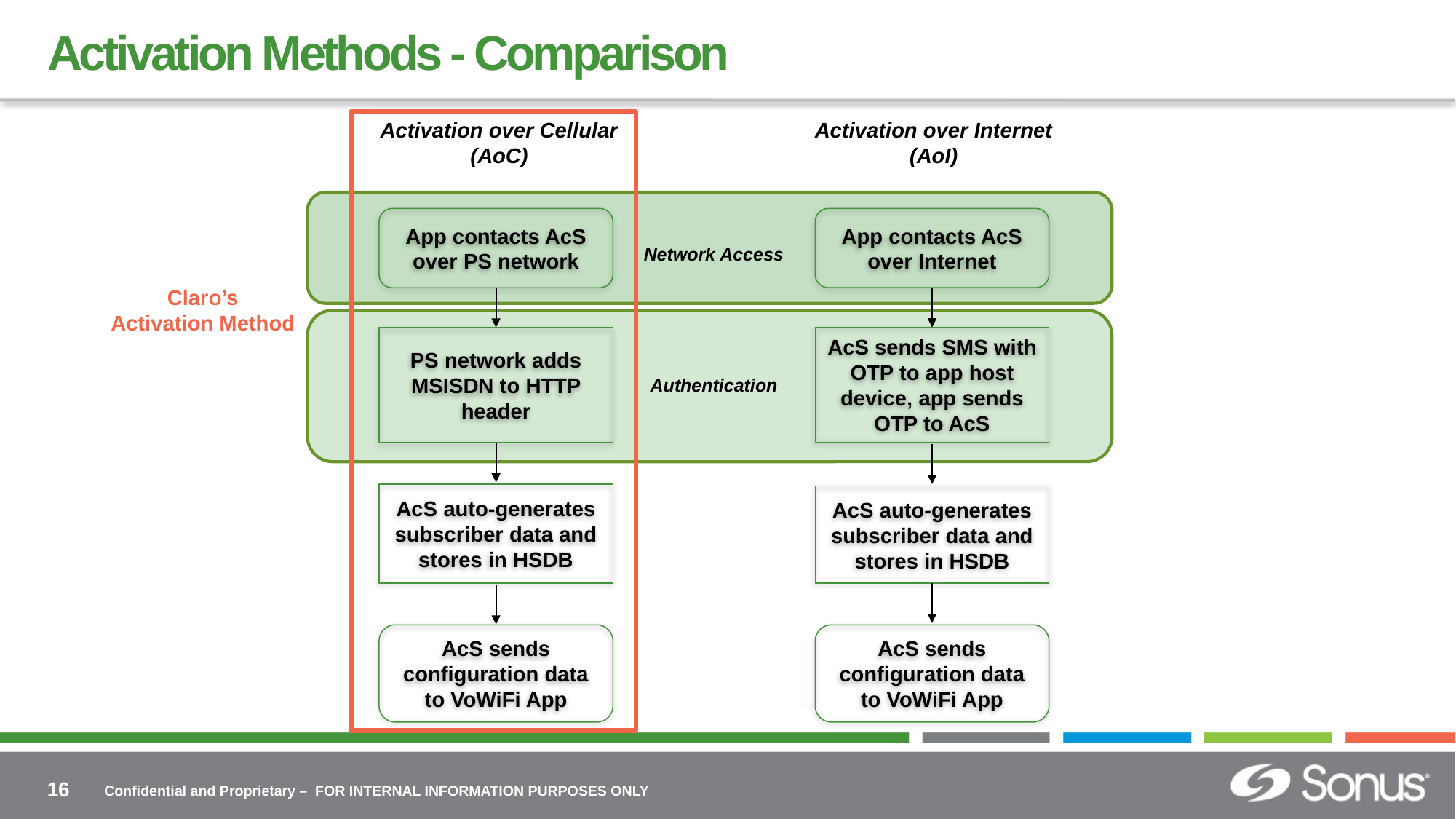

# Activation Methods - Comparison
Activation over Cellular
(AoC)

Activation over Internet
(AoI)

App contacts AcS over Internet
App contacts AcS over PS network
Network Access
Claro’s
Activation Method

AcS sends SMS with OTP to app host device, app sends OTP to AcS
PS network adds MSISDN to HTTP header
Authentication
AcS auto-generates subscriber data and stores in HSDB
AcS auto-generates subscriber data and stores in HSDB
AcS sends configuration data to VoWiFi App
AcS sends configuration data to VoWiFi App